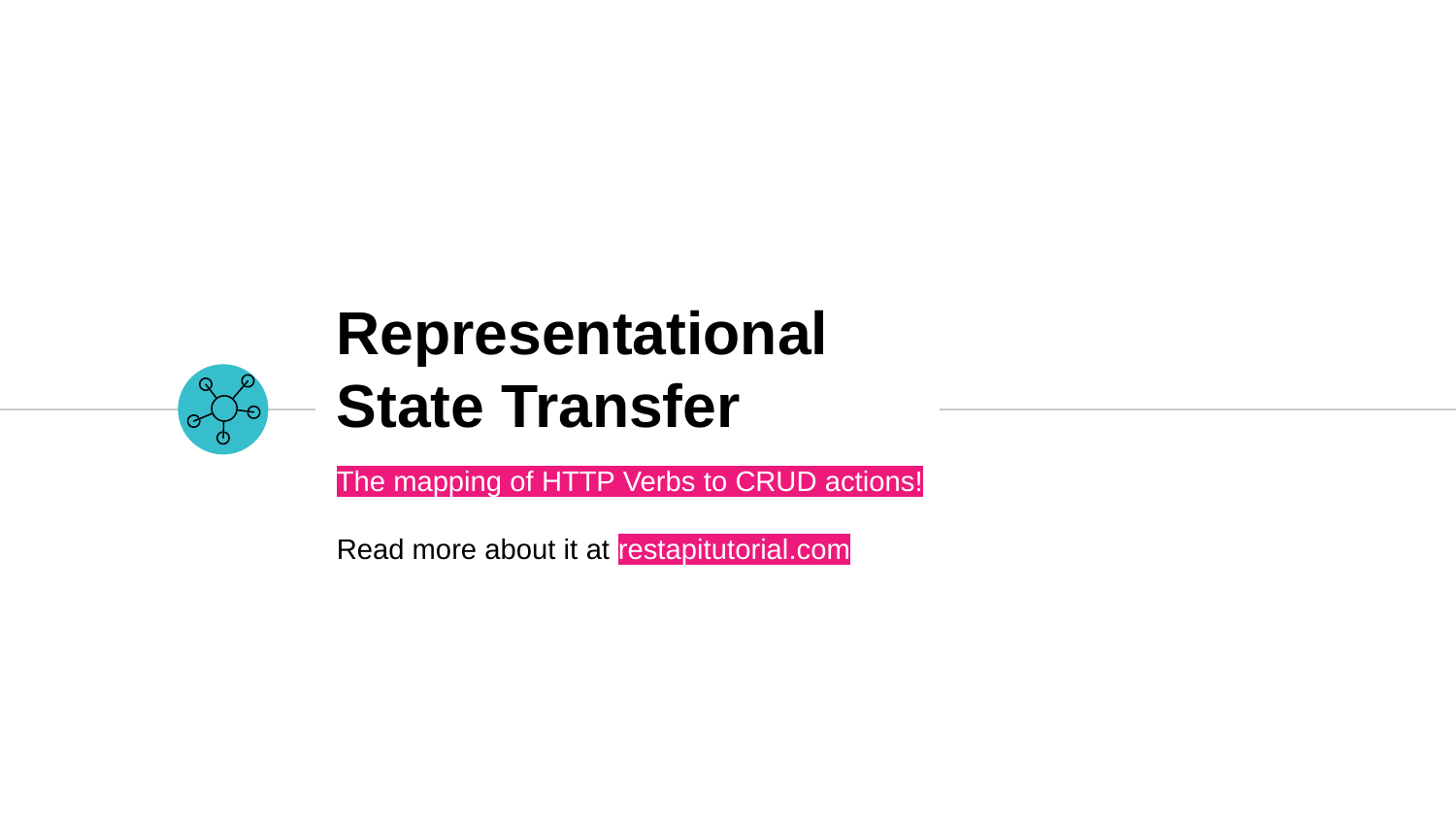

# Representational State Transfer

The mapping of HTTP Verbs to CRUD actions!

Read more about it at restapitutorial.com